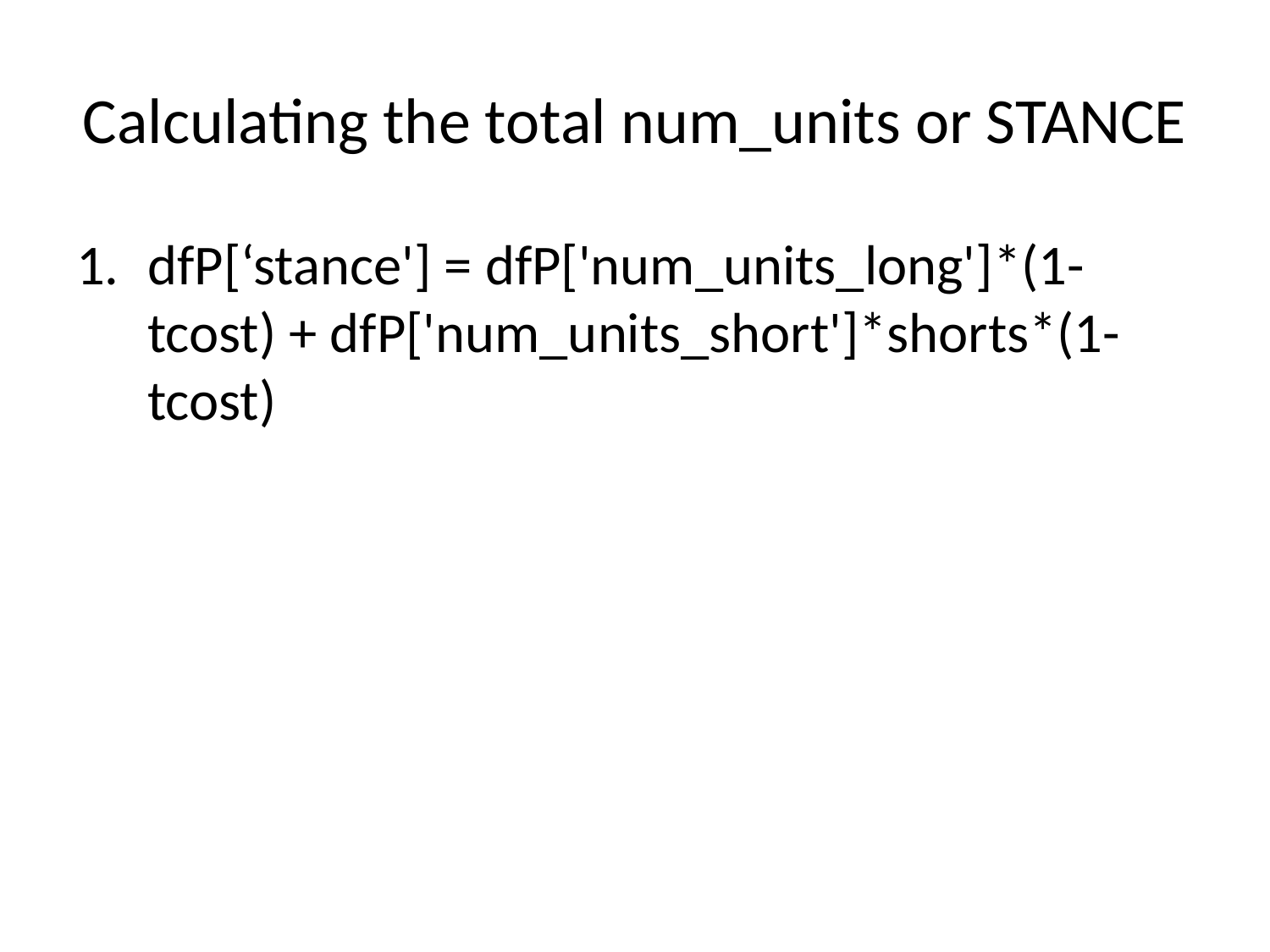

# Calculating the total num_units or STANCE
dfP[‘stance'] = dfP['num_units_long']*(1-tcost) + dfP['num_units_short']*shorts*(1-tcost)